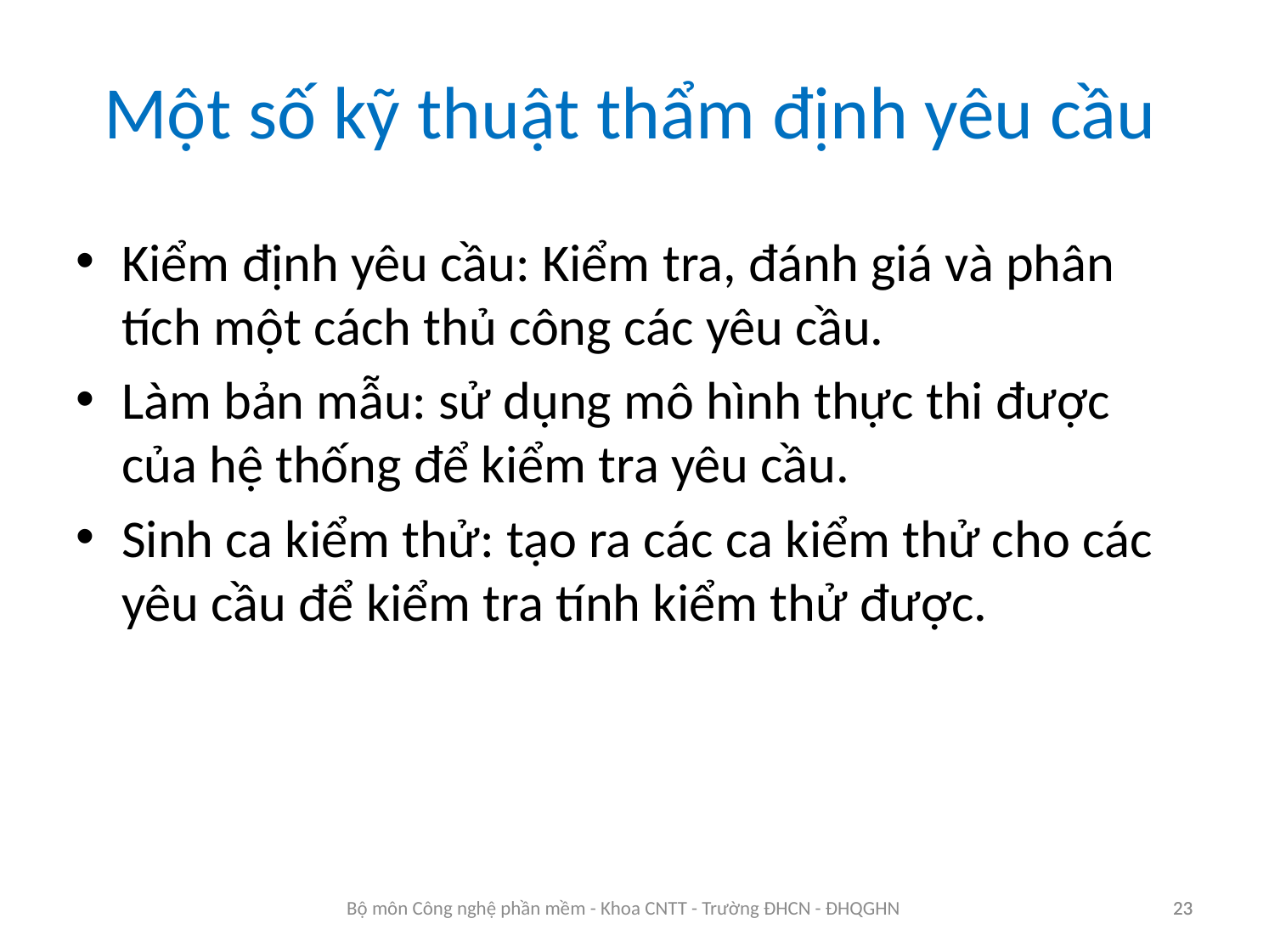

Một số kỹ thuật thẩm định yêu cầu
Kiểm định yêu cầu: Kiểm tra, đánh giá và phân tích một cách thủ công các yêu cầu.
Làm bản mẫu: sử dụng mô hình thực thi được của hệ thống để kiểm tra yêu cầu.
Sinh ca kiểm thử: tạo ra các ca kiểm thử cho các yêu cầu để kiểm tra tính kiểm thử được.
23
Bộ môn Công nghệ phần mềm - Khoa CNTT - Trường ĐHCN - ĐHQGHN
23